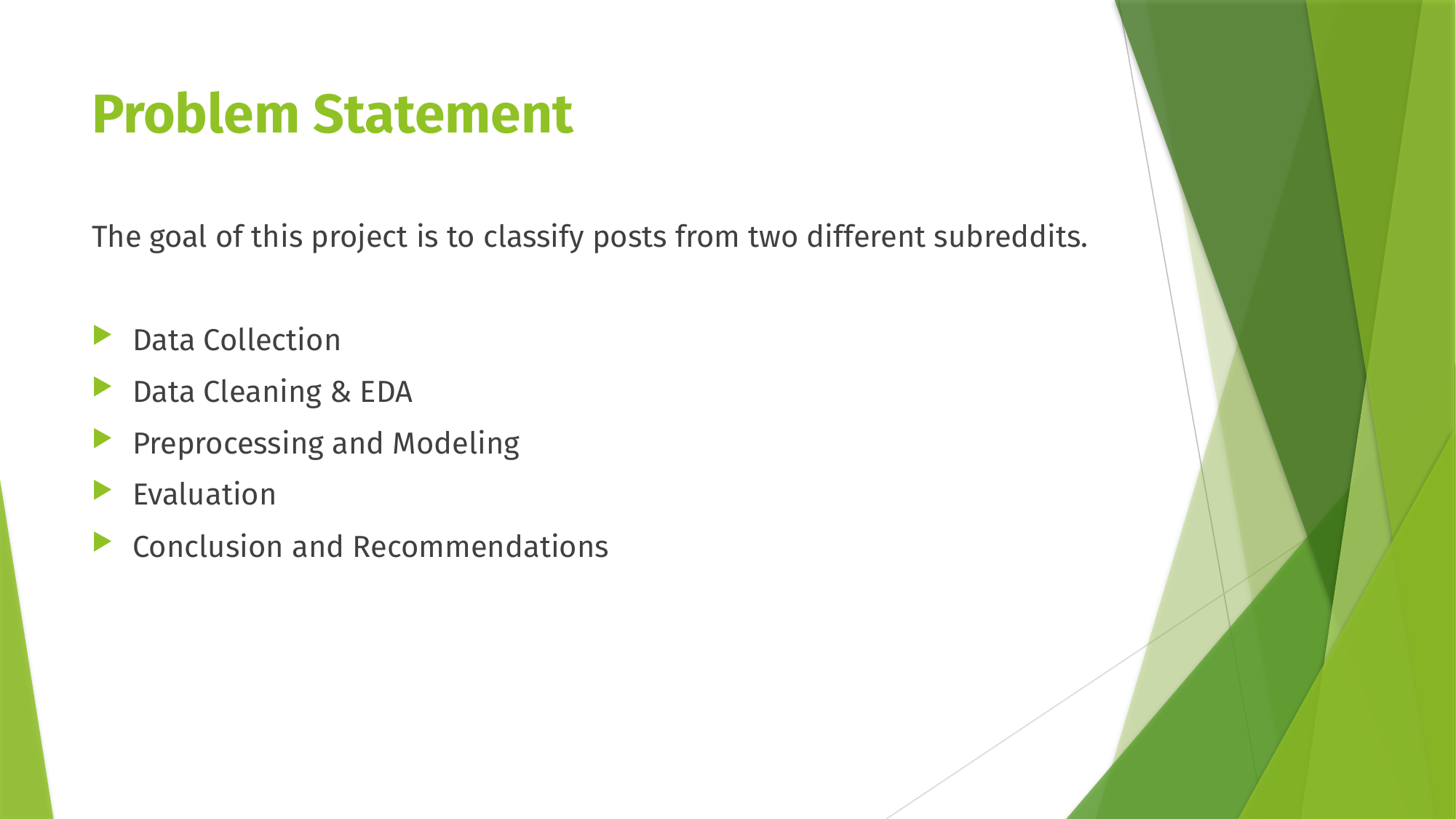

# Problem Statement
The goal of this project is to classify posts from two different subreddits.

Data Collection
Data Cleaning & EDA
Preprocessing and Modeling
Evaluation
Conclusion and Recommendations